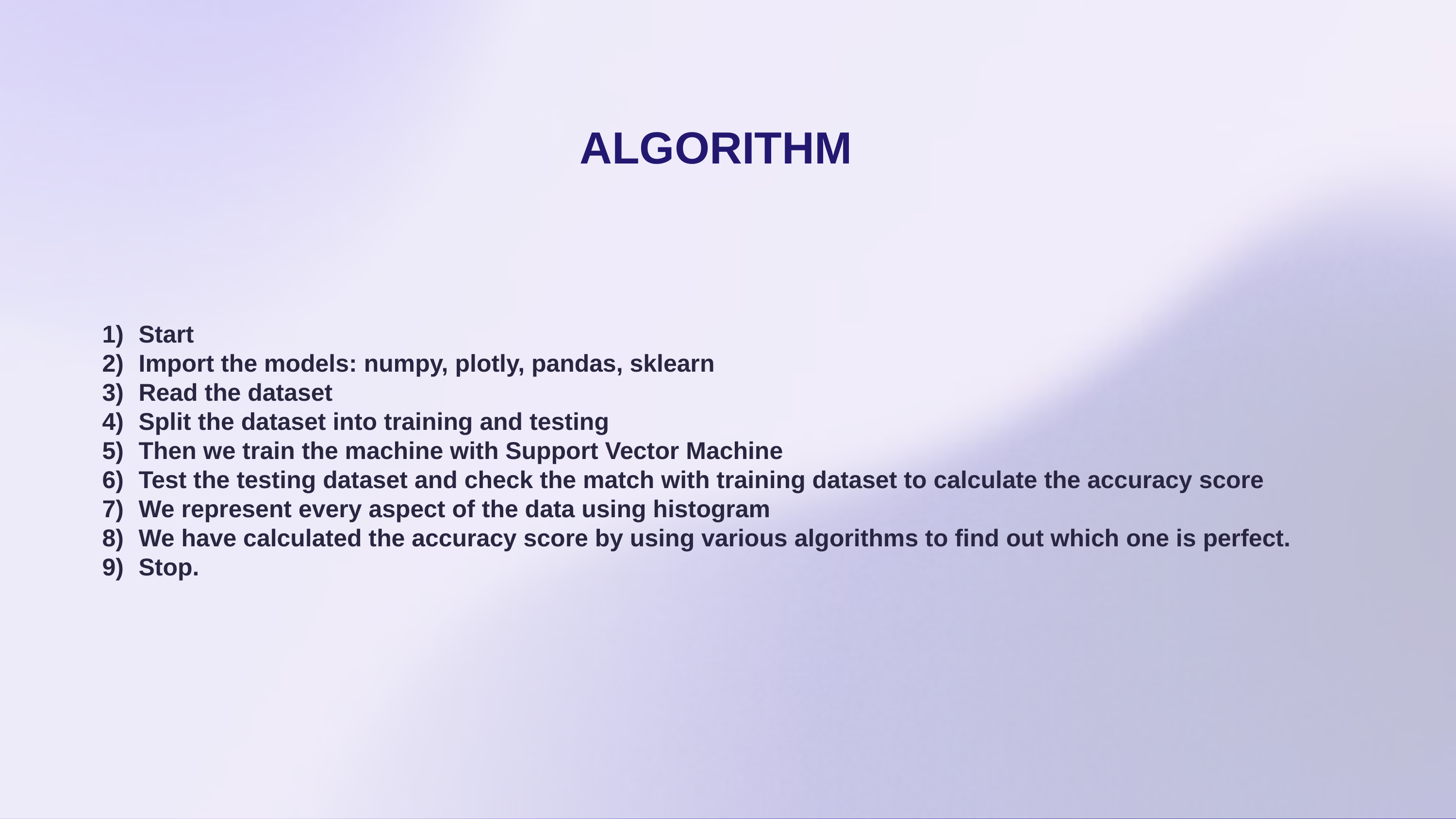

# ALGORITHM
Start
Import the models: numpy, plotly, pandas, sklearn
Read the dataset
Split the dataset into training and testing
Then we train the machine with Support Vector Machine
Test the testing dataset and check the match with training dataset to calculate the accuracy score
We represent every aspect of the data using histogram
We have calculated the accuracy score by using various algorithms to find out which one is perfect.
Stop.